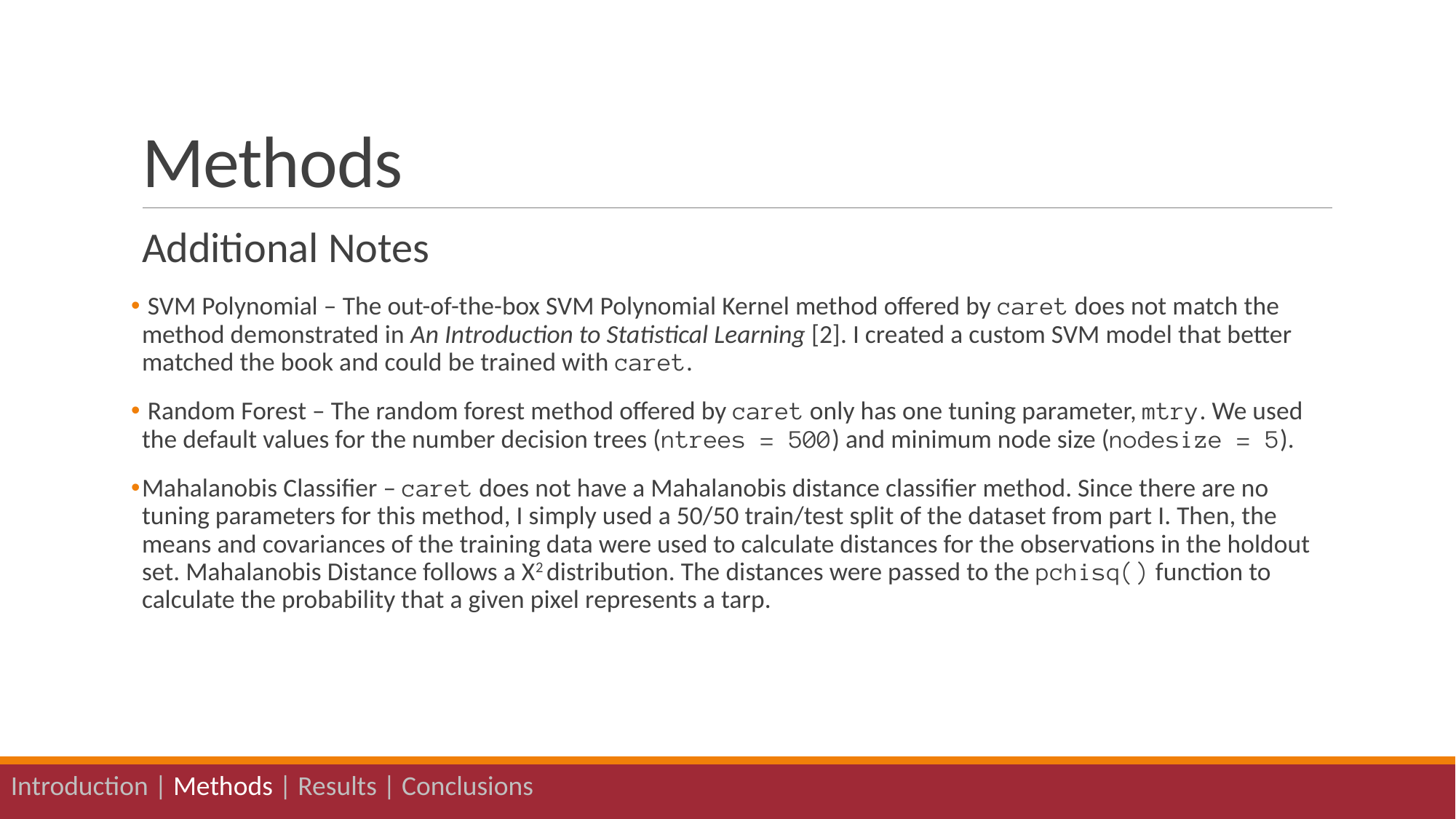

# Methods
Additional Notes
 SVM Polynomial – The out-of-the-box SVM Polynomial Kernel method offered by caret does not match the method demonstrated in An Introduction to Statistical Learning [2]. I created a custom SVM model that better matched the book and could be trained with caret.
 Random Forest – The random forest method offered by caret only has one tuning parameter, mtry. We used the default values for the number decision trees (ntrees = 500) and minimum node size (nodesize = 5).
Mahalanobis Classifier – caret does not have a Mahalanobis distance classifier method. Since there are no tuning parameters for this method, I simply used a 50/50 train/test split of the dataset from part I. Then, the means and covariances of the training data were used to calculate distances for the observations in the holdout set. Mahalanobis Distance follows a Χ2 distribution. The distances were passed to the pchisq() function to calculate the probability that a given pixel represents a tarp.

Introduction | Methods | Results | Conclusions